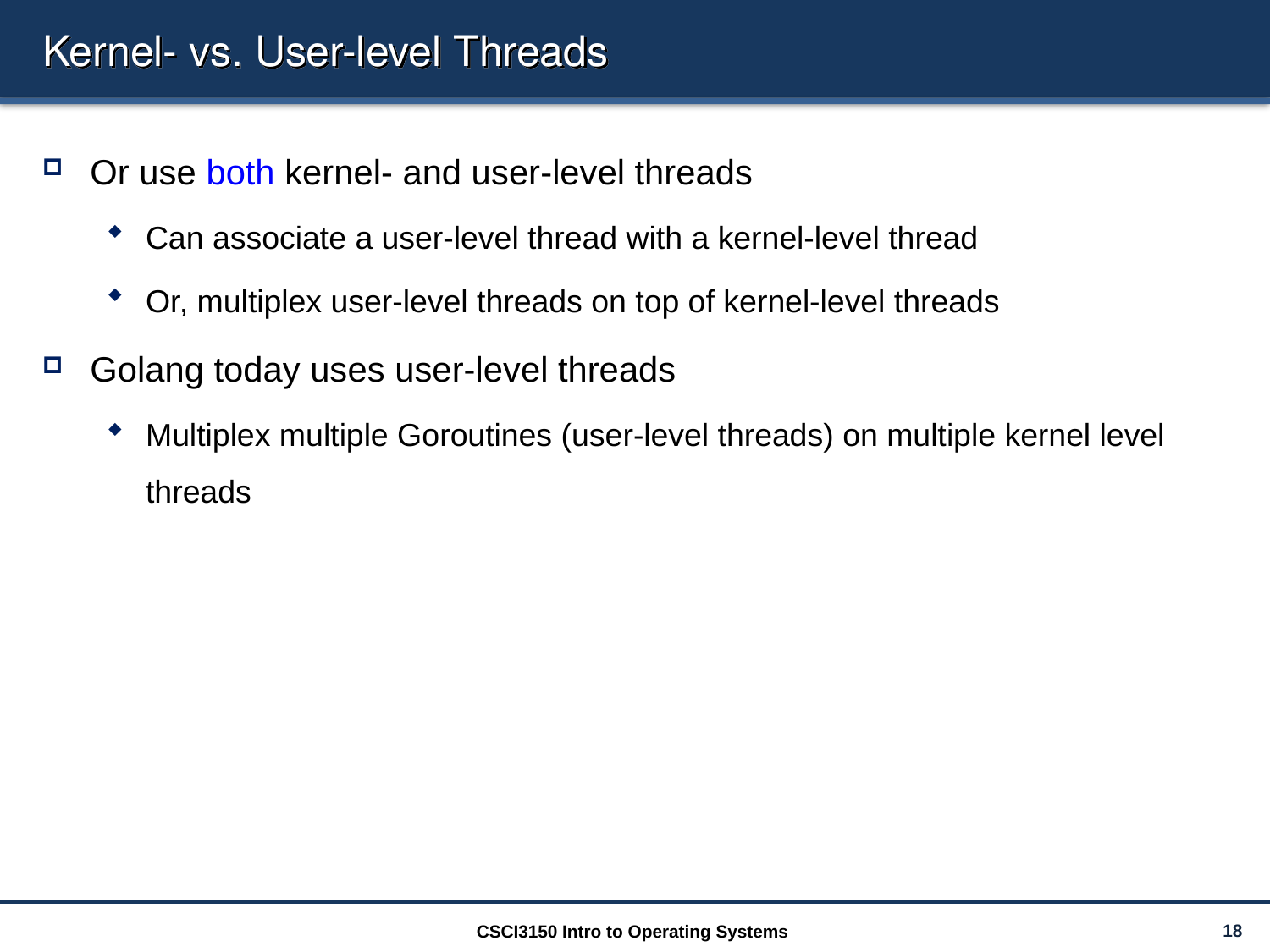

# Kernel- vs. User-level Threads
Or use both kernel- and user-level threads
Can associate a user-level thread with a kernel-level thread
Or, multiplex user-level threads on top of kernel-level threads
Golang today uses user-level threads
Multiplex multiple Goroutines (user-level threads) on multiple kernel level threads
CSCI3150 Intro to Operating Systems
18